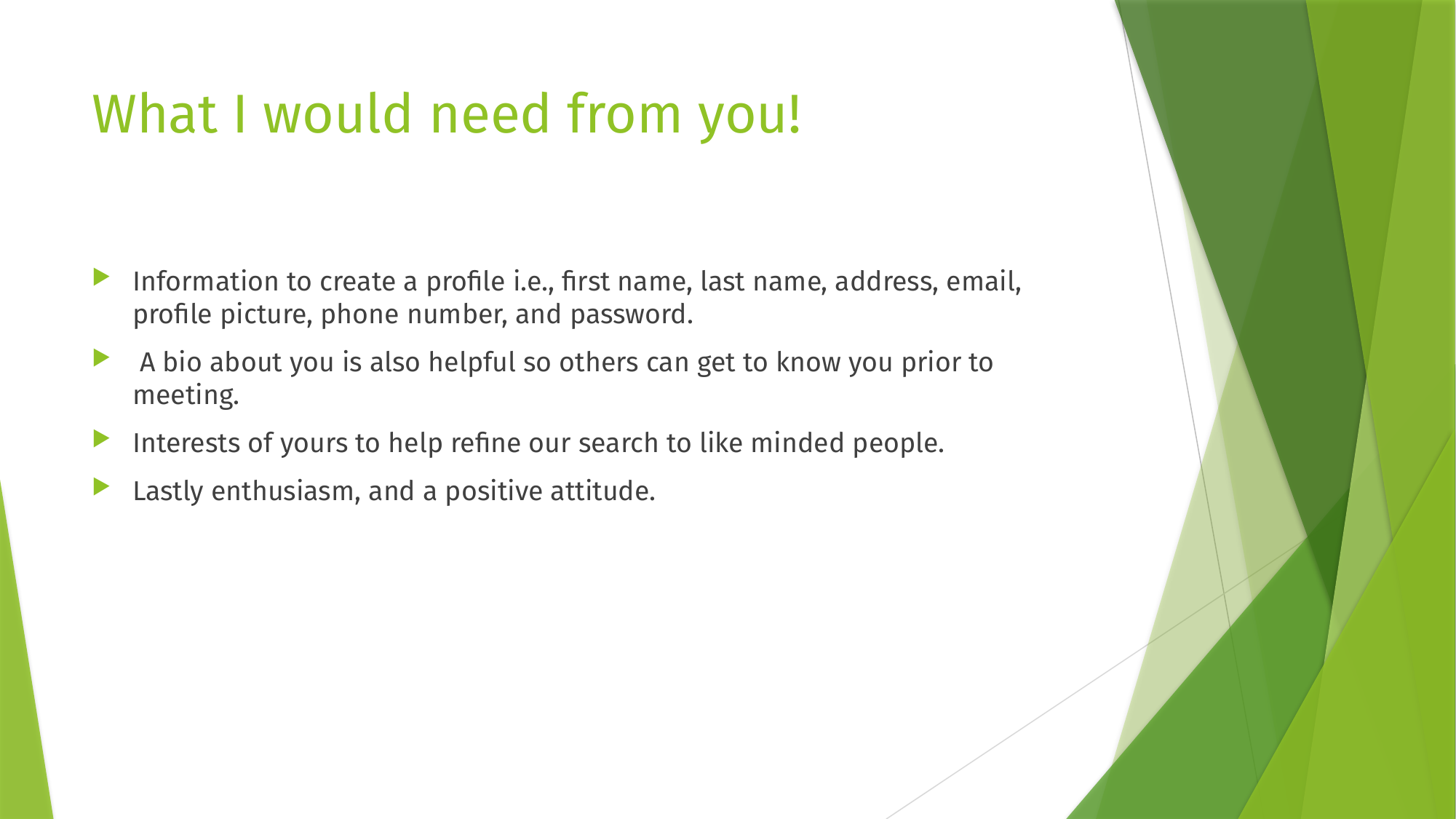

# What I would need from you!
Information to create a profile i.e., first name, last name, address, email, profile picture, phone number, and password.
 A bio about you is also helpful so others can get to know you prior to meeting.
Interests of yours to help refine our search to like minded people.
Lastly enthusiasm, and a positive attitude.